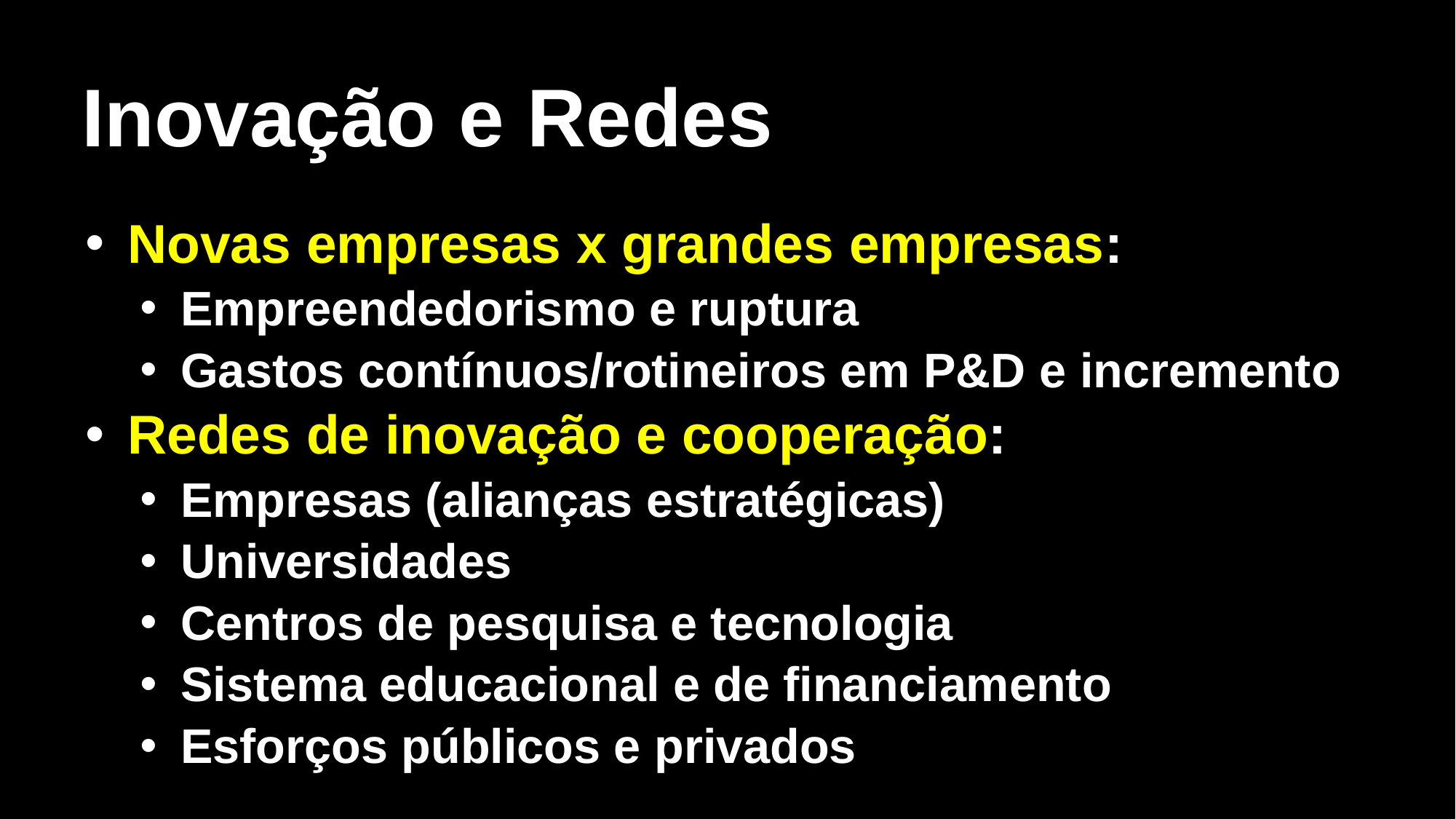

# Inovação e Redes
 Novas empresas x grandes empresas:
 Empreendedorismo e ruptura
 Gastos contínuos/rotineiros em P&D e incremento
 Redes de inovação e cooperação:
 Empresas (alianças estratégicas)
 Universidades
 Centros de pesquisa e tecnologia
 Sistema educacional e de financiamento
 Esforços públicos e privados